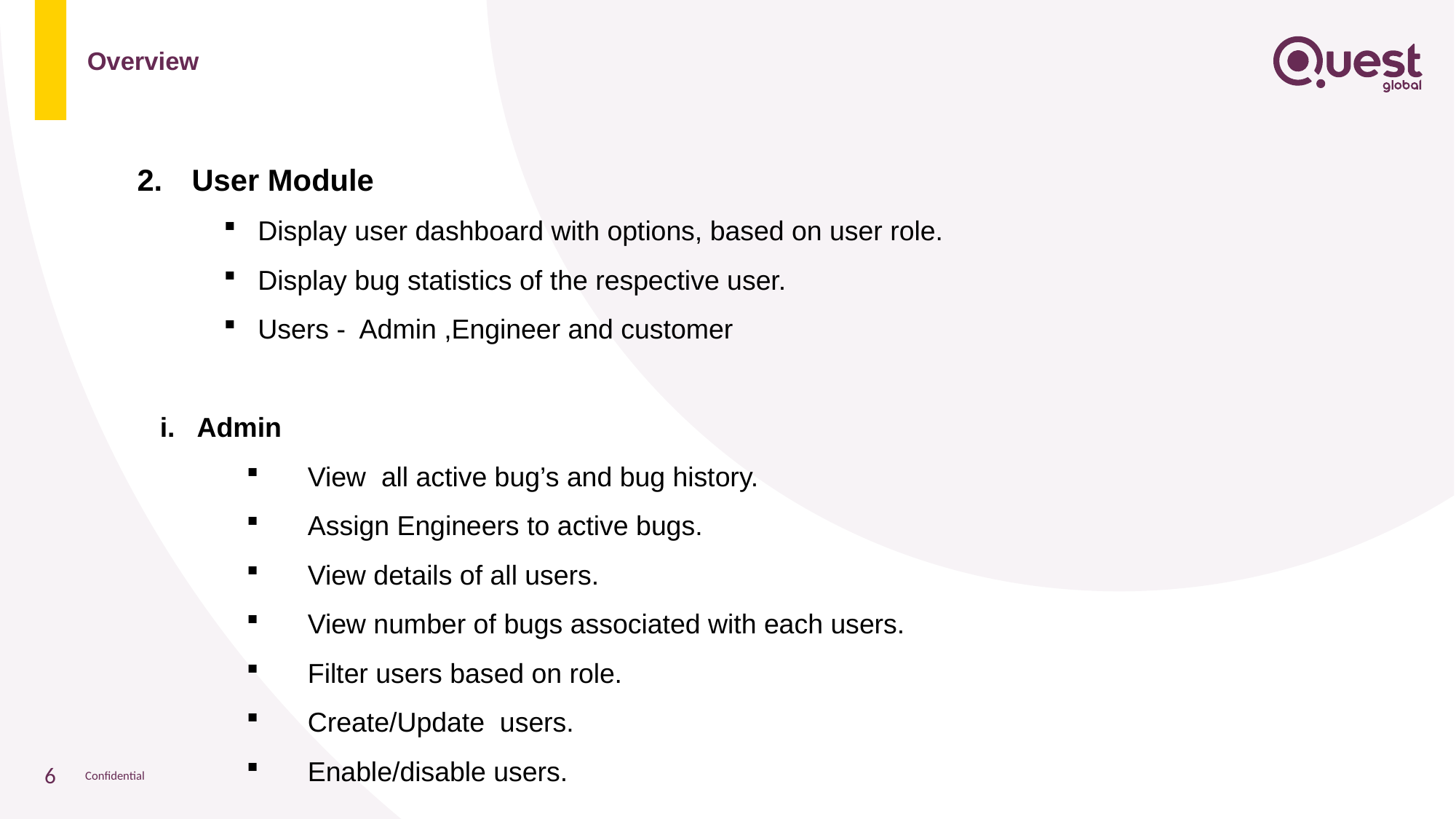

# Overview
User Module
Display user dashboard with options, based on user role.
Display bug statistics of the respective user.
Users -  Admin ,Engineer and customer

i.   Admin
View  all active bug’s and bug history.
Assign Engineers to active bugs.
View details of all users.
View number of bugs associated with each users.
Filter users based on role.
Create/Update  users.
Enable/disable users.